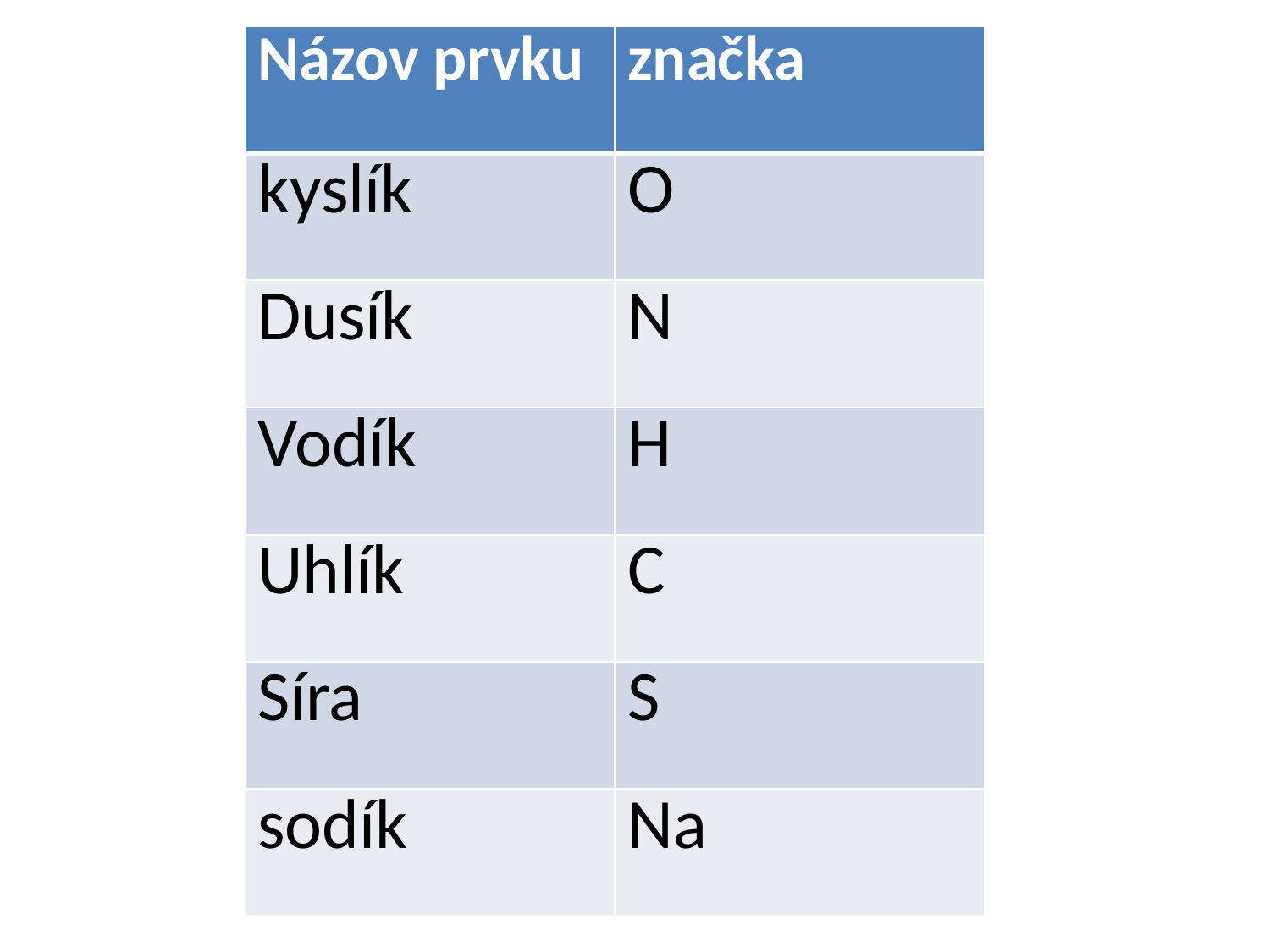

| Názov prvku | značka |
| --- | --- |
| kyslík | O |
| Dusík | N |
| Vodík | H |
| Uhlík | C |
| Síra | S |
| sodík | Na |
#